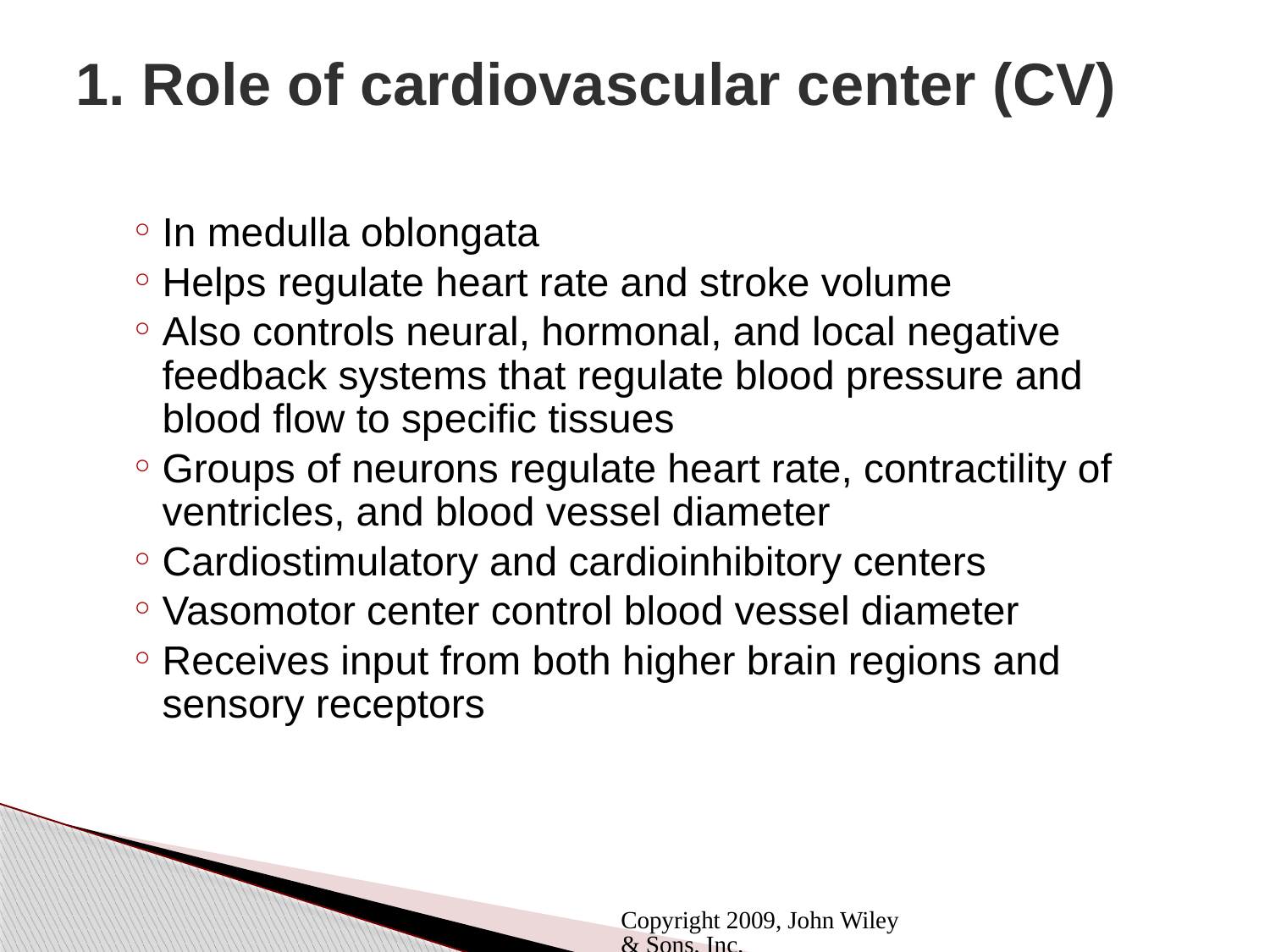

# 1. Role of cardiovascular center (CV)
In medulla oblongata
Helps regulate heart rate and stroke volume
Also controls neural, hormonal, and local negative feedback systems that regulate blood pressure and blood flow to specific tissues
Groups of neurons regulate heart rate, contractility of ventricles, and blood vessel diameter
Cardiostimulatory and cardioinhibitory centers
Vasomotor center control blood vessel diameter
Receives input from both higher brain regions and sensory receptors
Copyright 2009, John Wiley & Sons, Inc.